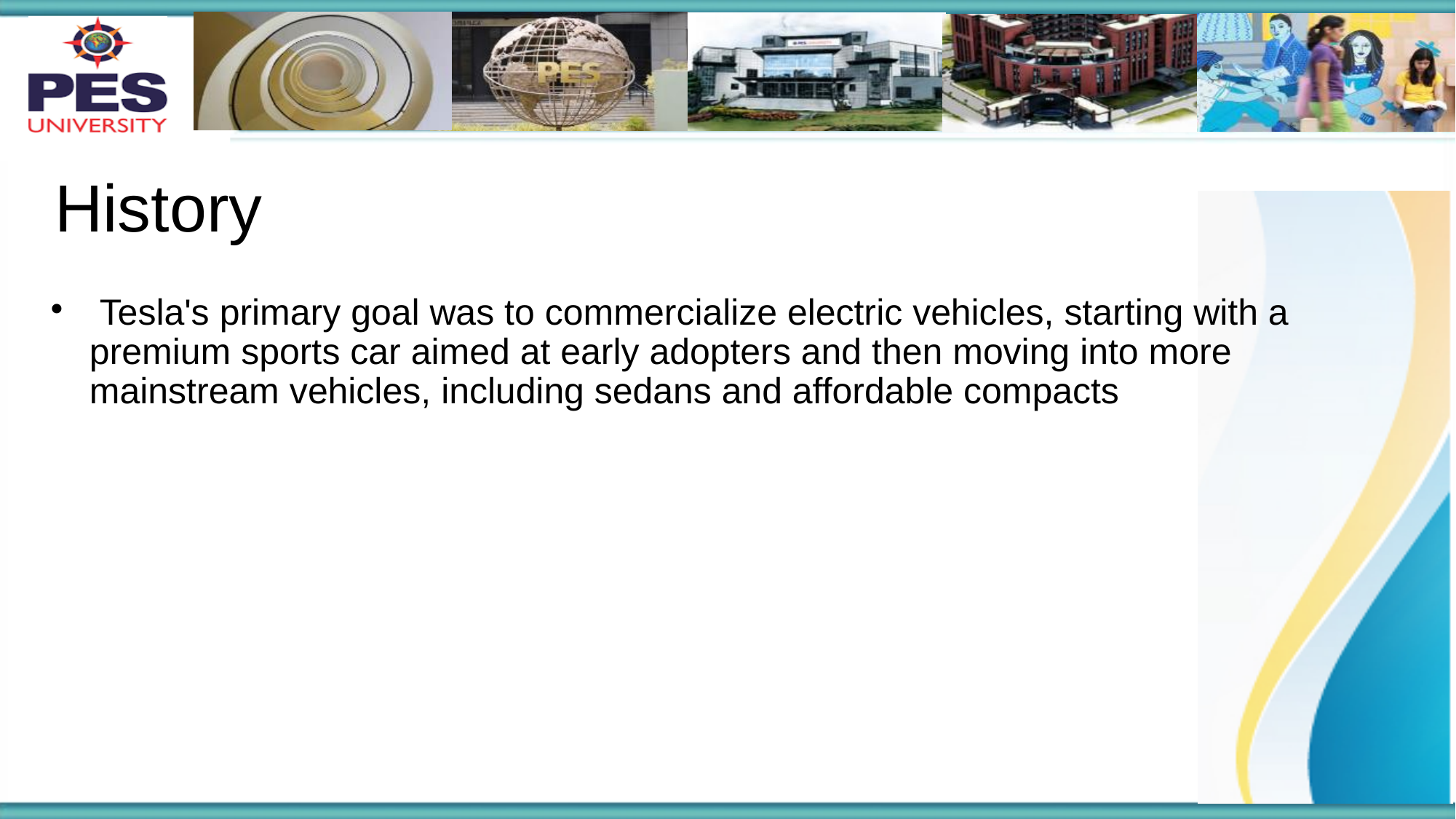

# History
 Tesla's primary goal was to commercialize electric vehicles, starting with a premium sports car aimed at early adopters and then moving into more mainstream vehicles, including sedans and affordable compacts